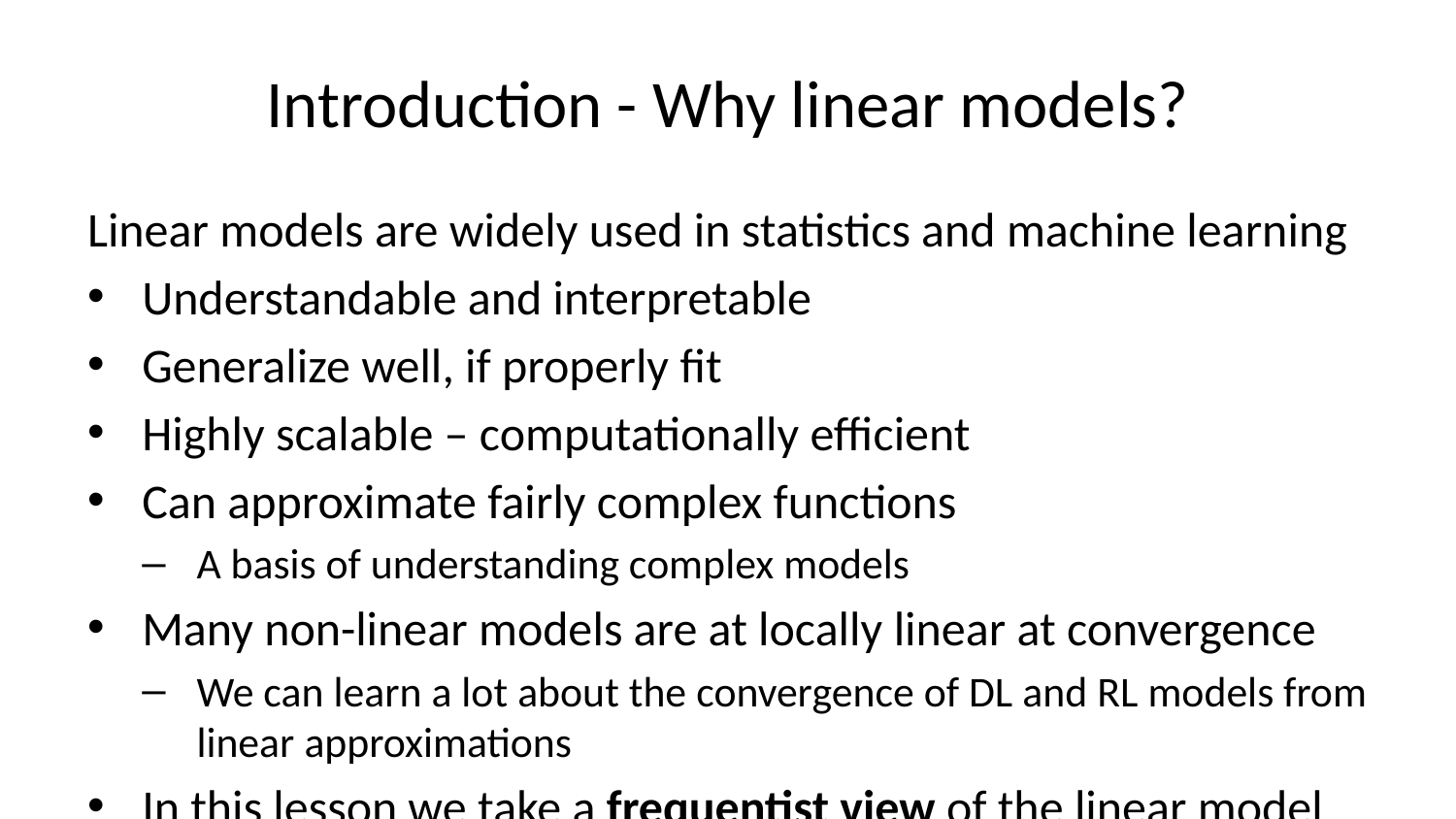

# Introduction - Why linear models?
Linear models are widely used in statistics and machine learning
Understandable and interpretable
Generalize well, if properly fit
Highly scalable – computationally efficient
Can approximate fairly complex functions
A basis of understanding complex models
Many non-linear models are at locally linear at convergence
We can learn a lot about the convergence of DL and RL models from linear approximations
In this lesson we take a frequentist view of the linear model
Bayesian view is also widely used